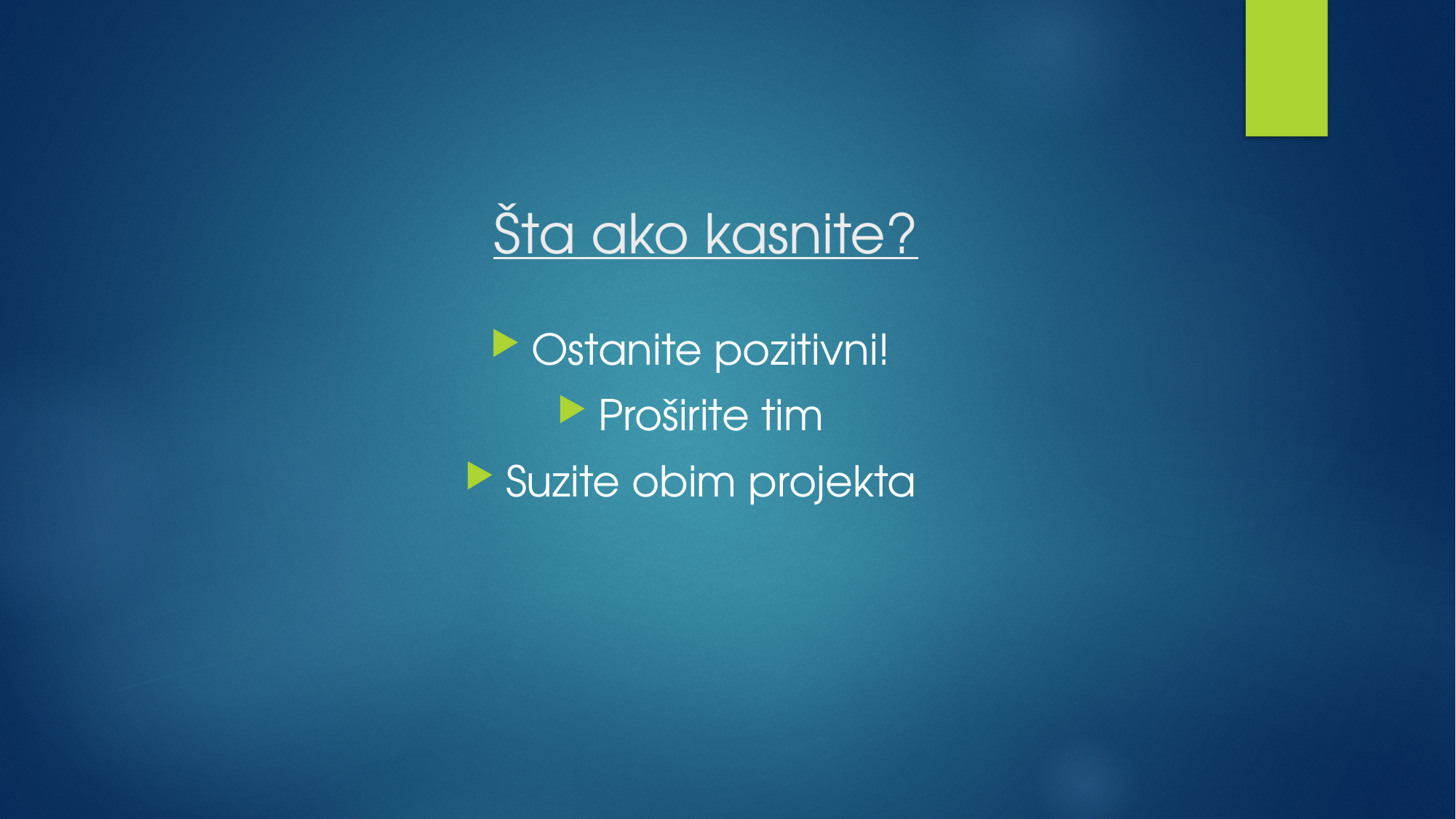

# Šta ako kasnite?
Ostanite pozitivni!
Proširite tim
Suzite obim projekta